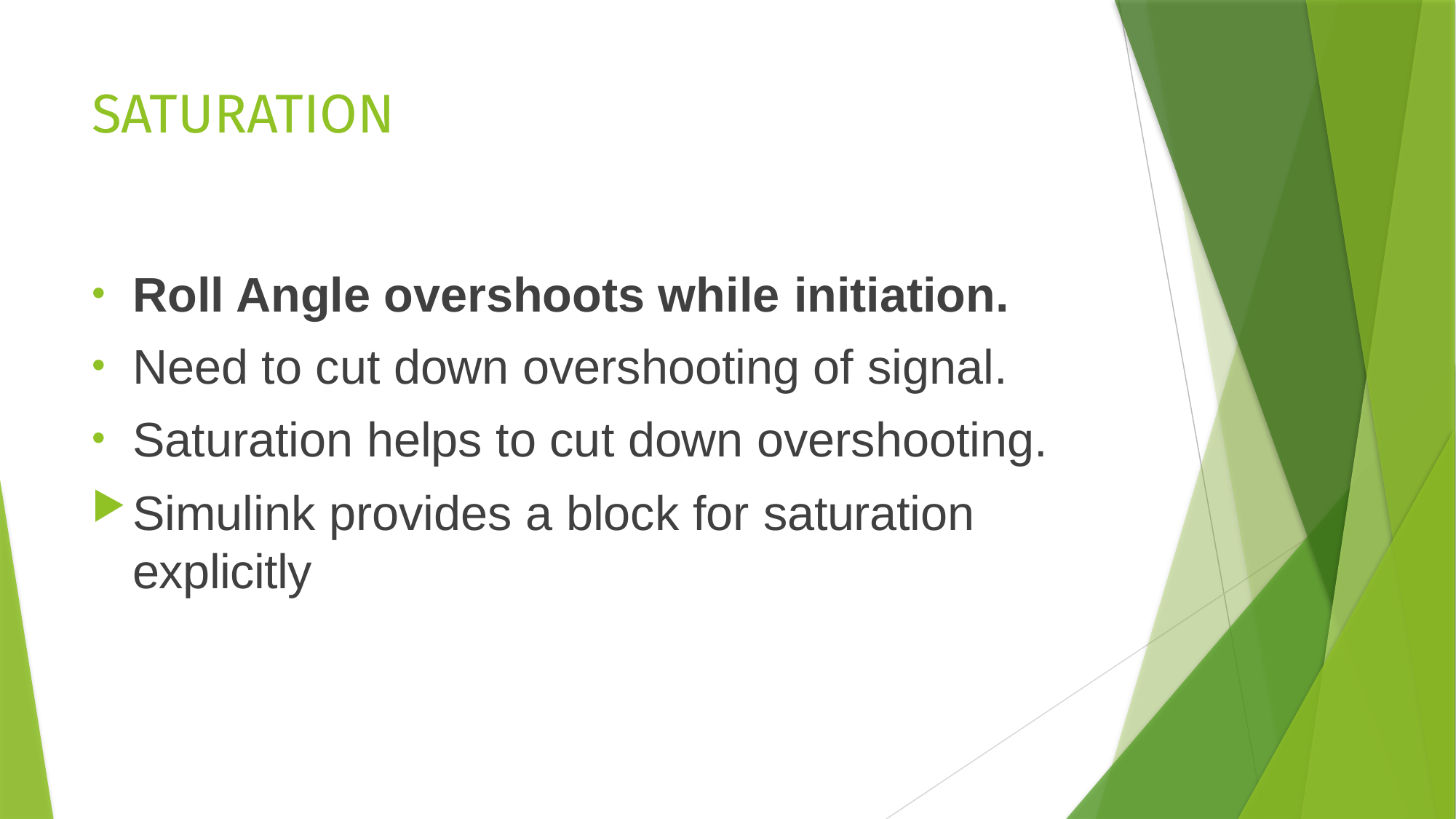

# SATURATION
Roll Angle overshoots while initiation.
Need to cut down overshooting of signal.
Saturation helps to cut down overshooting.
Simulink provides a block for saturation explicitly